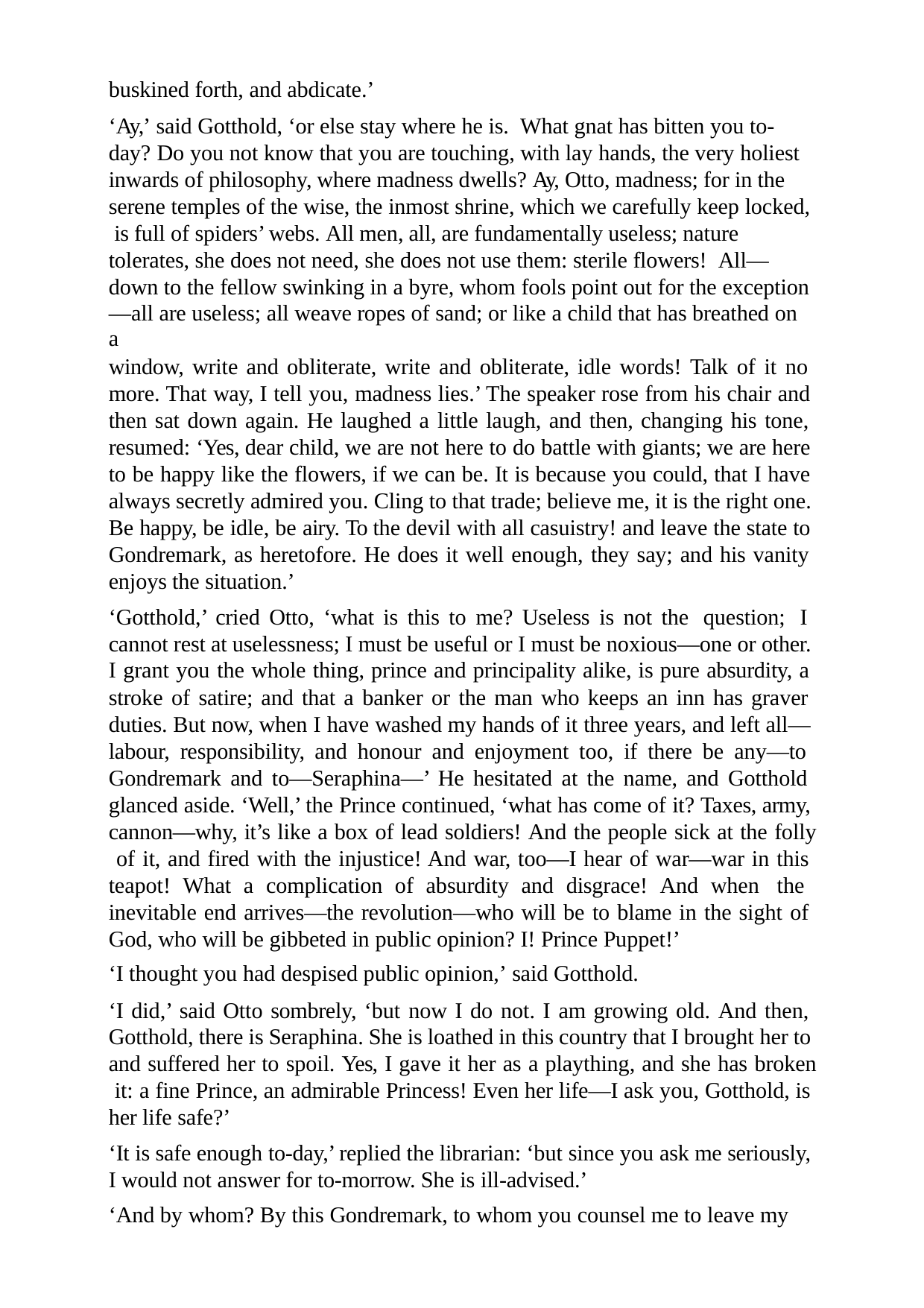

buskined forth, and abdicate.’
‘Ay,’ said Gotthold, ‘or else stay where he is. What gnat has bitten you to-  day? Do you not know that you are touching, with lay hands, the very holiest  inwards of philosophy, where madness dwells? Ay, Otto, madness; for in the  serene temples of the wise, the inmost shrine, which we carefully keep locked,  is full of spiders’ webs. All men, all, are fundamentally useless; nature  tolerates, she does not need, she does not use them: sterile flowers! All—  down to the fellow swinking in a byre, whom fools point out for the exception
—all are useless; all weave ropes of sand; or like a child that has breathed on a
window, write and obliterate, write and obliterate, idle words! Talk of it no  more. That way, I tell you, madness lies.’ The speaker rose from his chair and  then sat down again. He laughed a little laugh, and then, changing his tone,  resumed: ‘Yes, dear child, we are not here to do battle with giants; we are here  to be happy like the flowers, if we can be. It is because you could, that I have  always secretly admired you. Cling to that trade; believe me, it is the right one.  Be happy, be idle, be airy. To the devil with all casuistry! and leave the state to  Gondremark, as heretofore. He does it well enough, they say; and his vanity  enjoys the situation.’
‘Gotthold,’ cried Otto, ‘what is this to me? Useless is not the question; I  cannot rest at uselessness; I must be useful or I must be noxious—one or other.  I grant you the whole thing, prince and principality alike, is pure absurdity, a  stroke of satire; and that a banker or the man who keeps an inn has graver  duties. But now, when I have washed my hands of it three years, and left all—  labour, responsibility, and honour and enjoyment too, if there be any—to  Gondremark and to—Seraphina—’ He hesitated at the name, and Gotthold  glanced aside. ‘Well,’ the Prince continued, ‘what has come of it? Taxes, army,  cannon—why, it’s like a box of lead soldiers! And the people sick at the folly  of it, and fired with the injustice! And war, too—I hear of war—war in this  teapot! What a complication of absurdity and disgrace! And when the  inevitable end arrives—the revolution—who will be to blame in the sight of  God, who will be gibbeted in public opinion? I! Prince Puppet!’
‘I thought you had despised public opinion,’ said Gotthold.
‘I did,’ said Otto sombrely, ‘but now I do not. I am growing old. And then,  Gotthold, there is Seraphina. She is loathed in this country that I brought her to  and suffered her to spoil. Yes, I gave it her as a plaything, and she has broken  it: a fine Prince, an admirable Princess! Even her life—I ask you, Gotthold, is  her life safe?’
‘It is safe enough to-day,’ replied the librarian: ‘but since you ask me seriously,  I would not answer for to-morrow. She is ill-advised.’
‘And by whom? By this Gondremark, to whom you counsel me to leave my